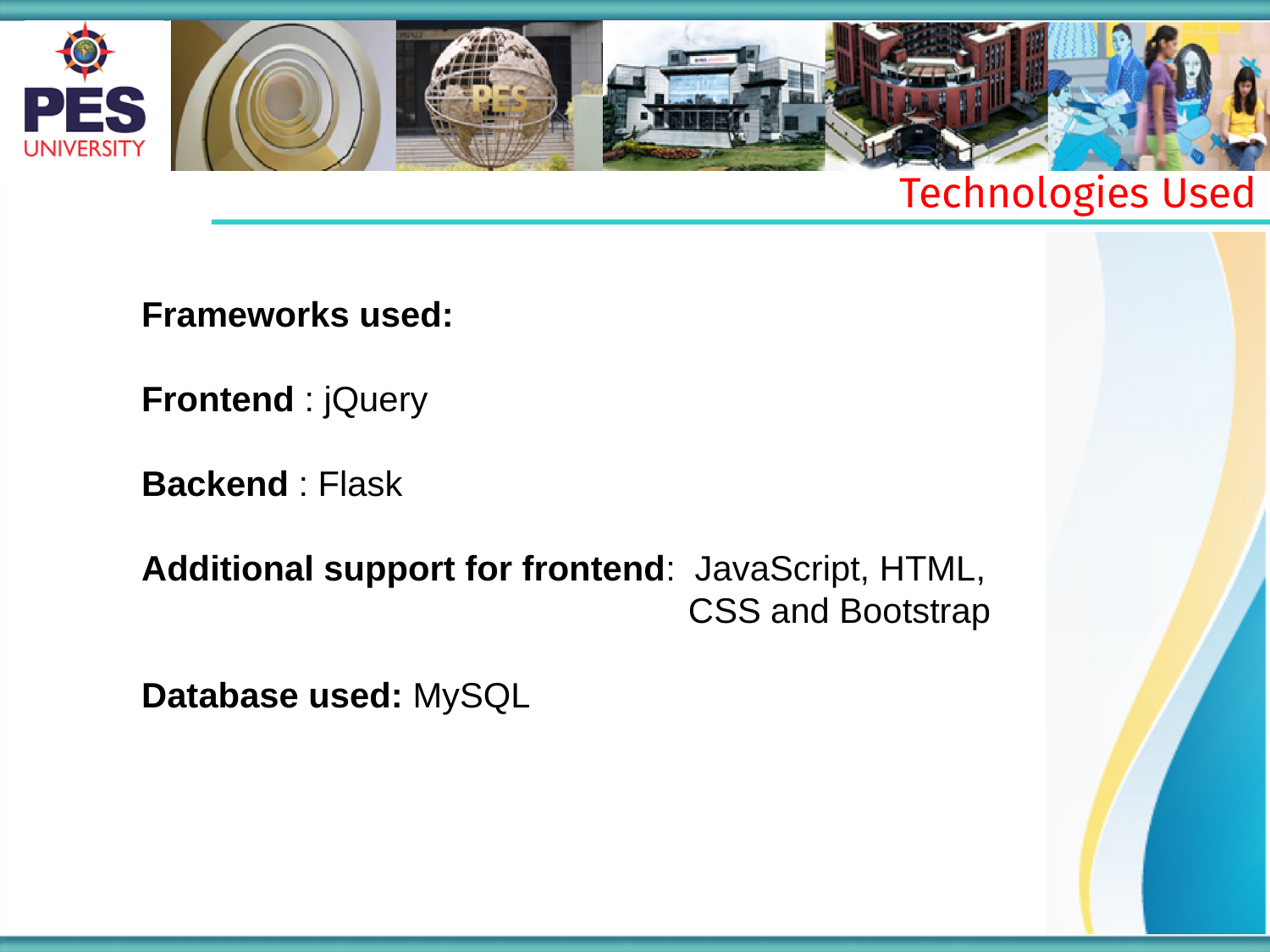

Technologies Used

Frameworks used:

Frontend : jQuery

Backend : Flask

Additional support for frontend:  JavaScript, HTML, 					    CSS and Bootstrap

Database used: MySQL